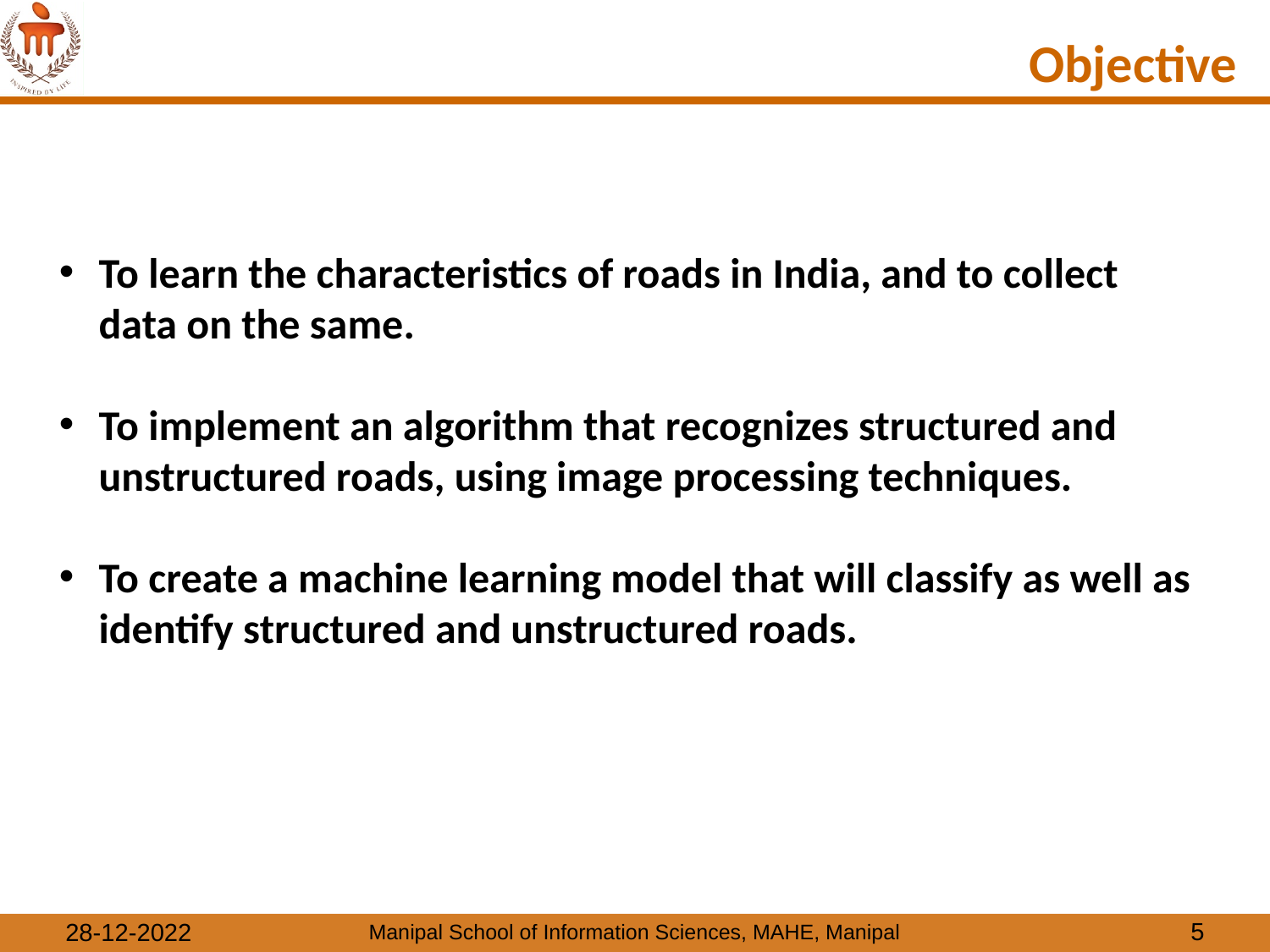

Objective
To learn the characteristics of roads in India, and to collect data on the same.

To implement an algorithm that recognizes structured and unstructured roads, using image processing techniques.

To create a machine learning model that will classify as well as identify structured and unstructured roads.

5
28-12-2022